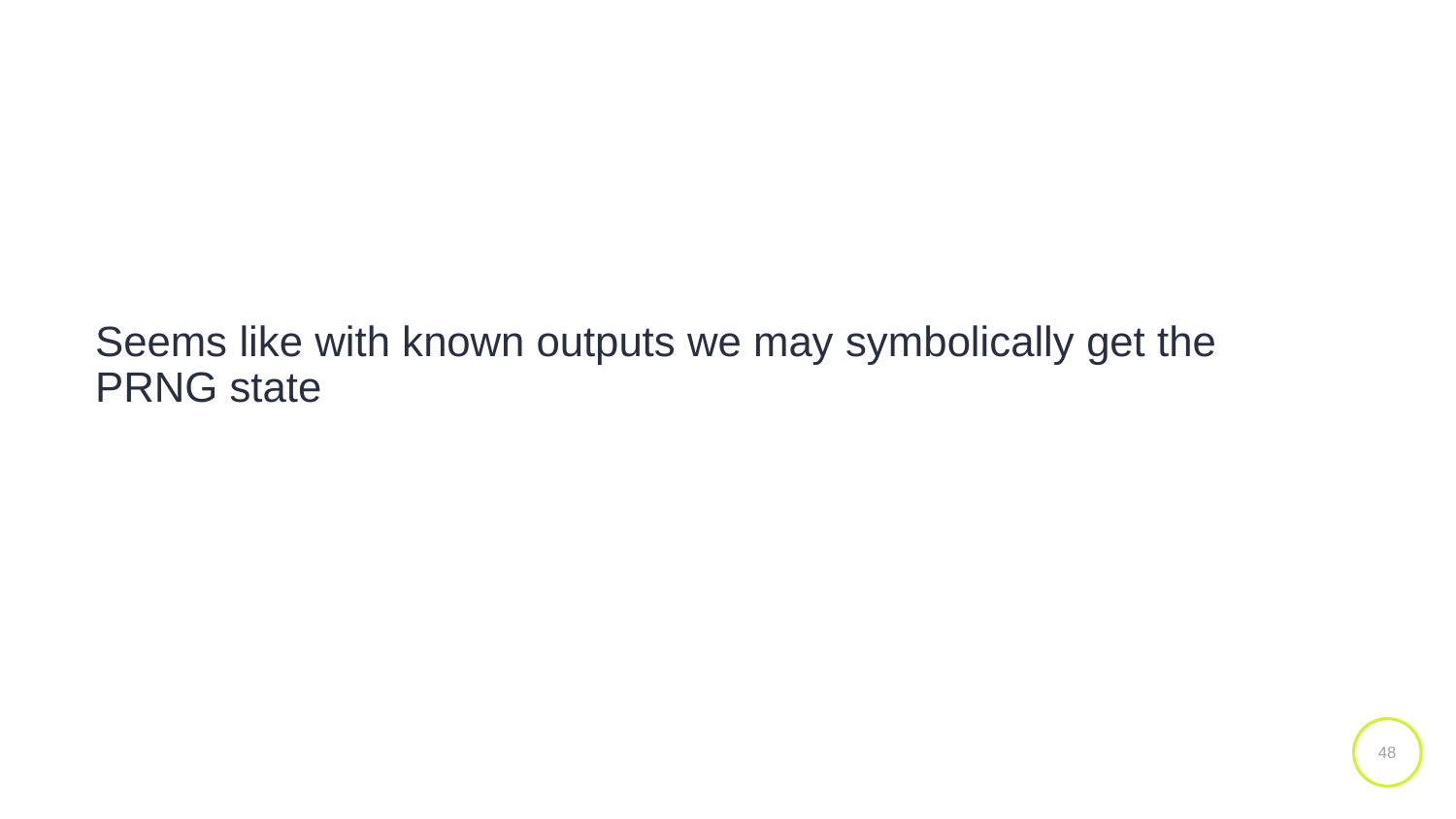

Seems like with known outputs we may symbolically get the PRNG state